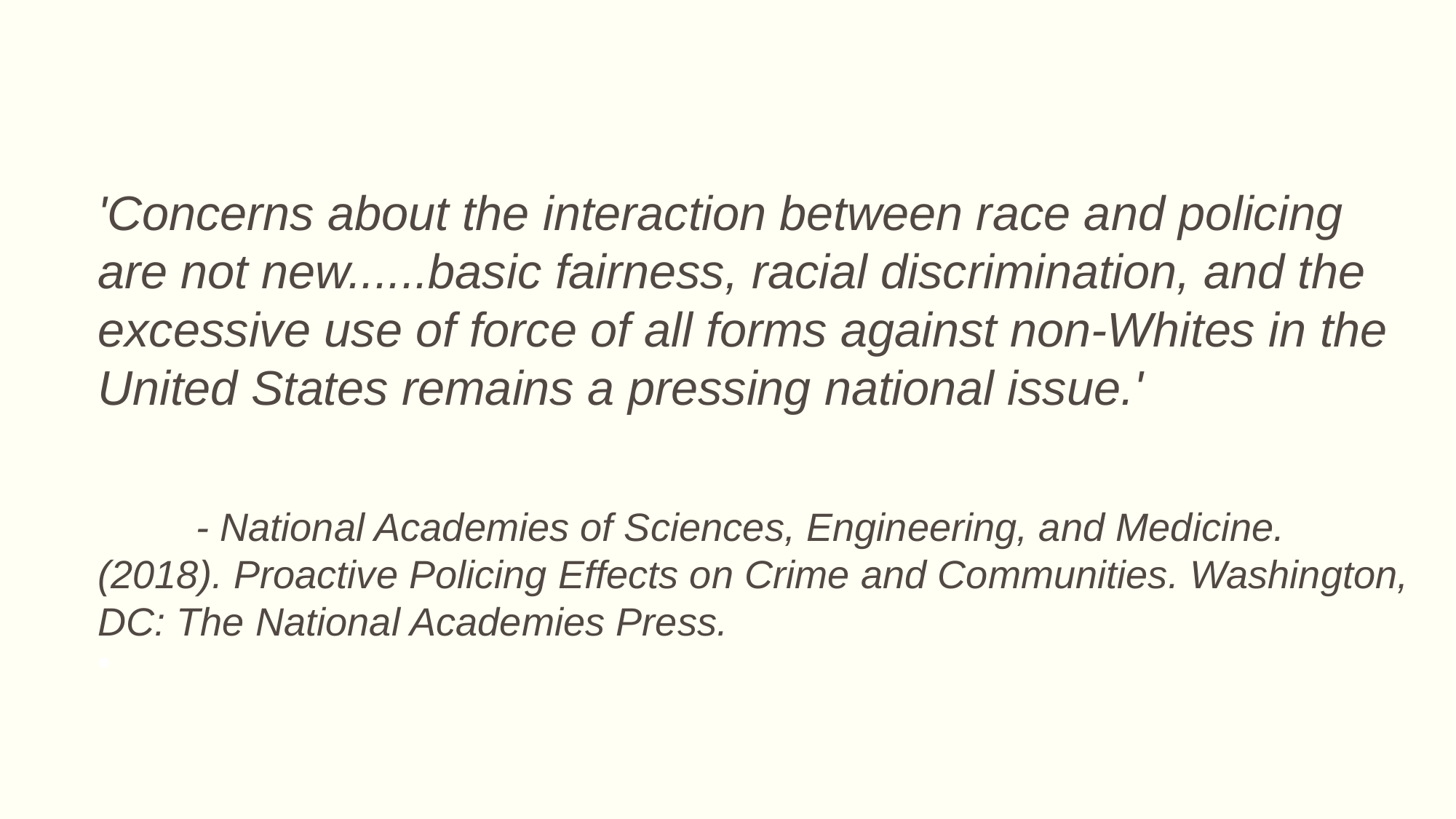

​
'Concerns about the interaction between race and policing are not new......basic fairness, racial discrimination, and the excessive use of force of all forms against non-Whites in the United States remains a pressing national issue.'​

         - National Academies of Sciences, Engineering, and Medicine. (2018). Proactive Policing Effects on Crime and Communities. Washington, DC: The National Academies Press. ​
​